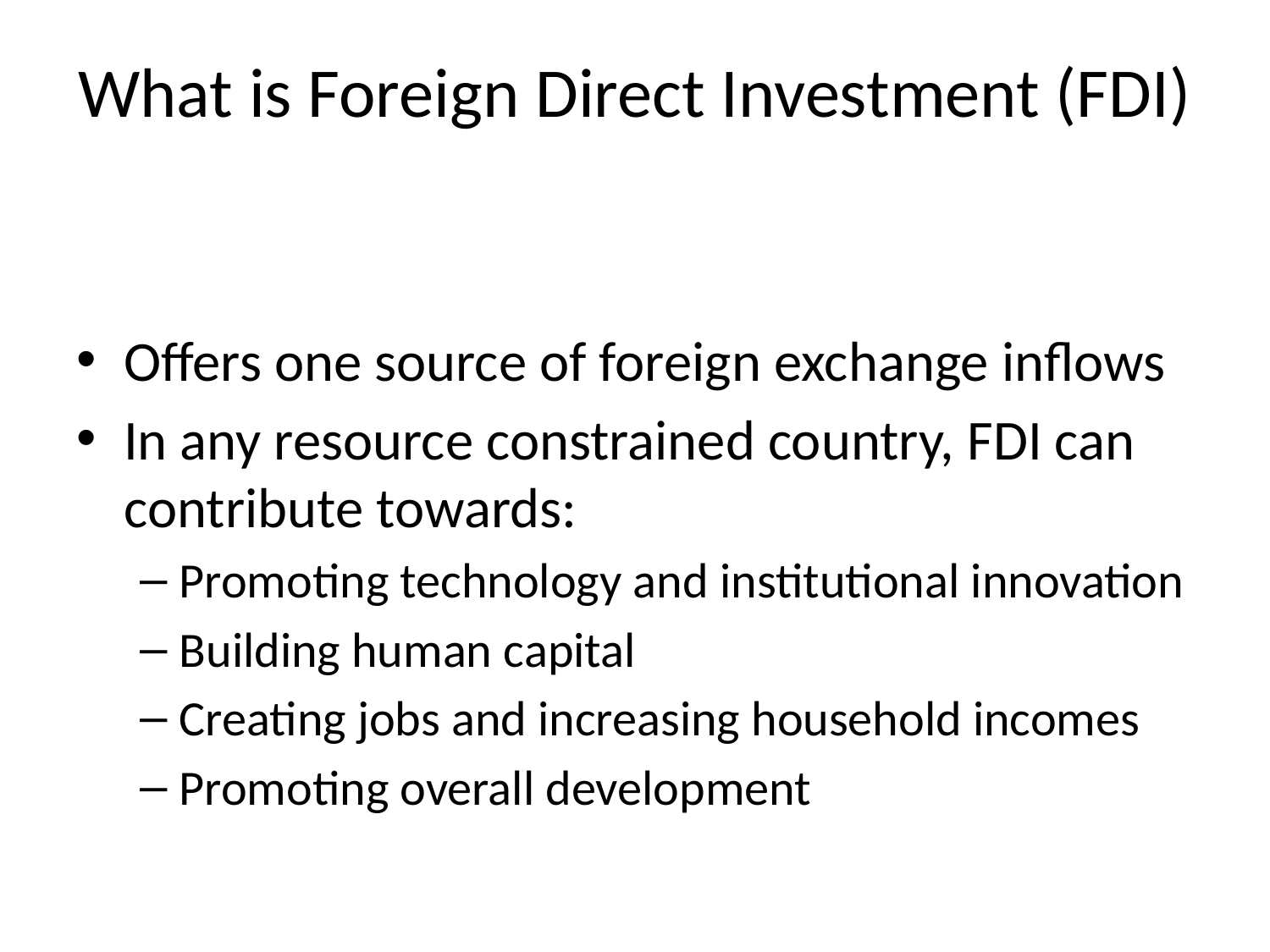

# What is Foreign Direct Investment (FDI)

Offers one source of foreign exchange inflows
In any resource constrained country, FDI can contribute towards:
Promoting technology and institutional innovation
Building human capital
Creating jobs and increasing household incomes
Promoting overall development